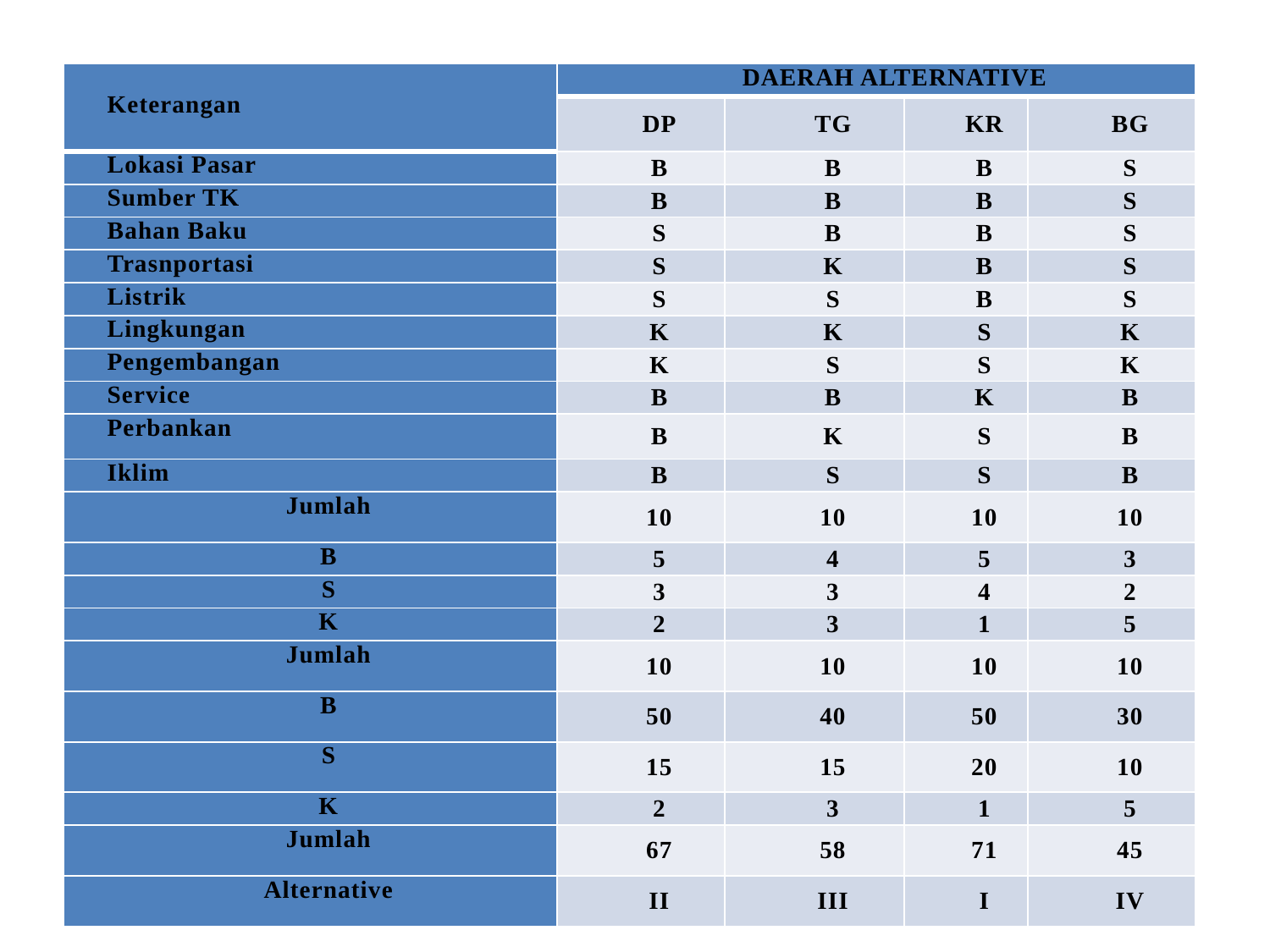

| Keterangan | DAERAH ALTERNATIVE |  |  |  |
| --- | --- | --- | --- | --- |
|  | DP | TG | KR | BG |
| Lokasi Pasar | B | B | B | S |
| Sumber TK | B | B | B | S |
| Bahan Baku | S | B | B | S |
| Trasnportasi | S | K | B | S |
| Listrik | S | S | B | S |
| Lingkungan | K | K | S | K |
| Pengembangan | K | S | S | K |
| Service | B | B | K | B |
| Perbankan | B | K | S | B |
| Iklim | B | S | S | B |
| Jumlah | 10 | 10 | 10 | 10 |
| B | 5 | 4 | 5 | 3 |
| S | 3 | 3 | 4 | 2 |
| K | 2 | 3 | 1 | 5 |
| Jumlah | 10 | 10 | 10 | 10 |
| B | 50 | 40 | 50 | 30 |
| S | 15 | 15 | 20 | 10 |
| K | 2 | 3 | 1 | 5 |
| Jumlah | 67 | 58 | 71 | 45 |
| Alternative | II | III | I | IV |